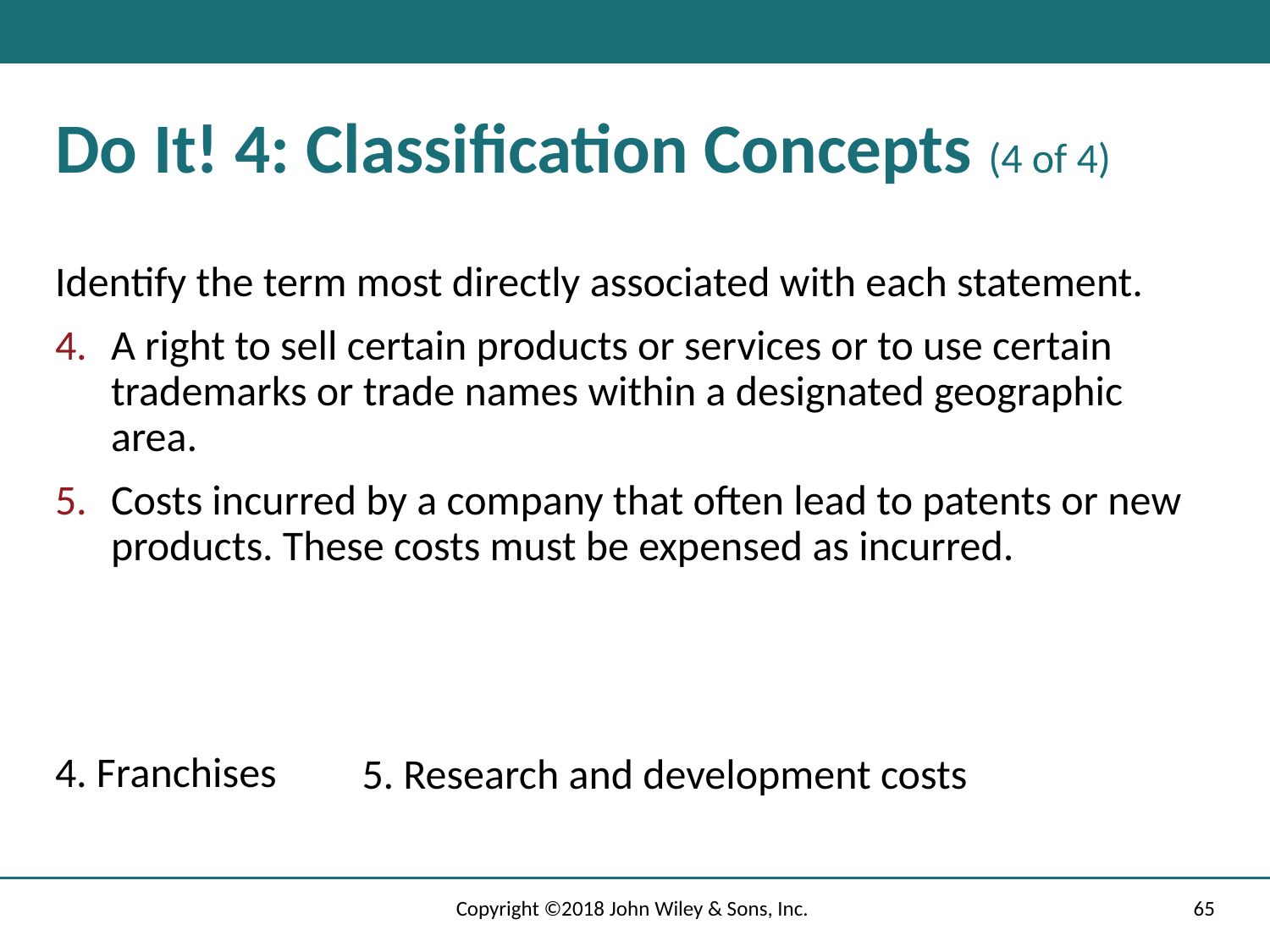

# Do It! 4: Classification Concepts (4 of 4)
Identify the term most directly associated with each statement.
A right to sell certain products or services or to use certain trademarks or trade names within a designated geographic area.
Costs incurred by a company that often lead to patents or new products. These costs must be expensed as incurred.
4. Franchises
5. Research and development costs
Copyright ©2018 John Wiley & Sons, Inc.
65